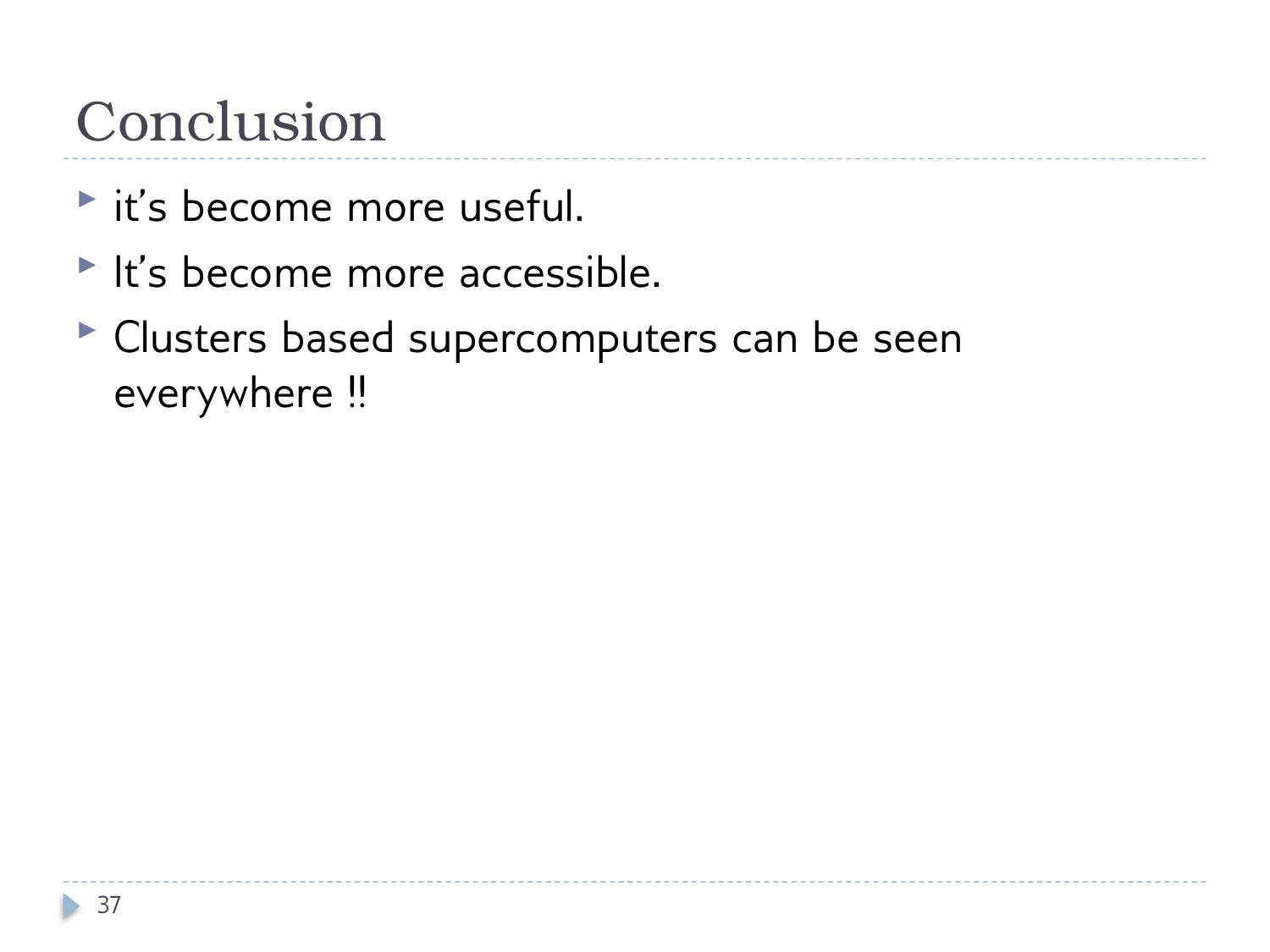

# Conclusion
it’s become more useful.
It’s become more accessible.
Clusters based supercomputers can be seen everywhere !!

37